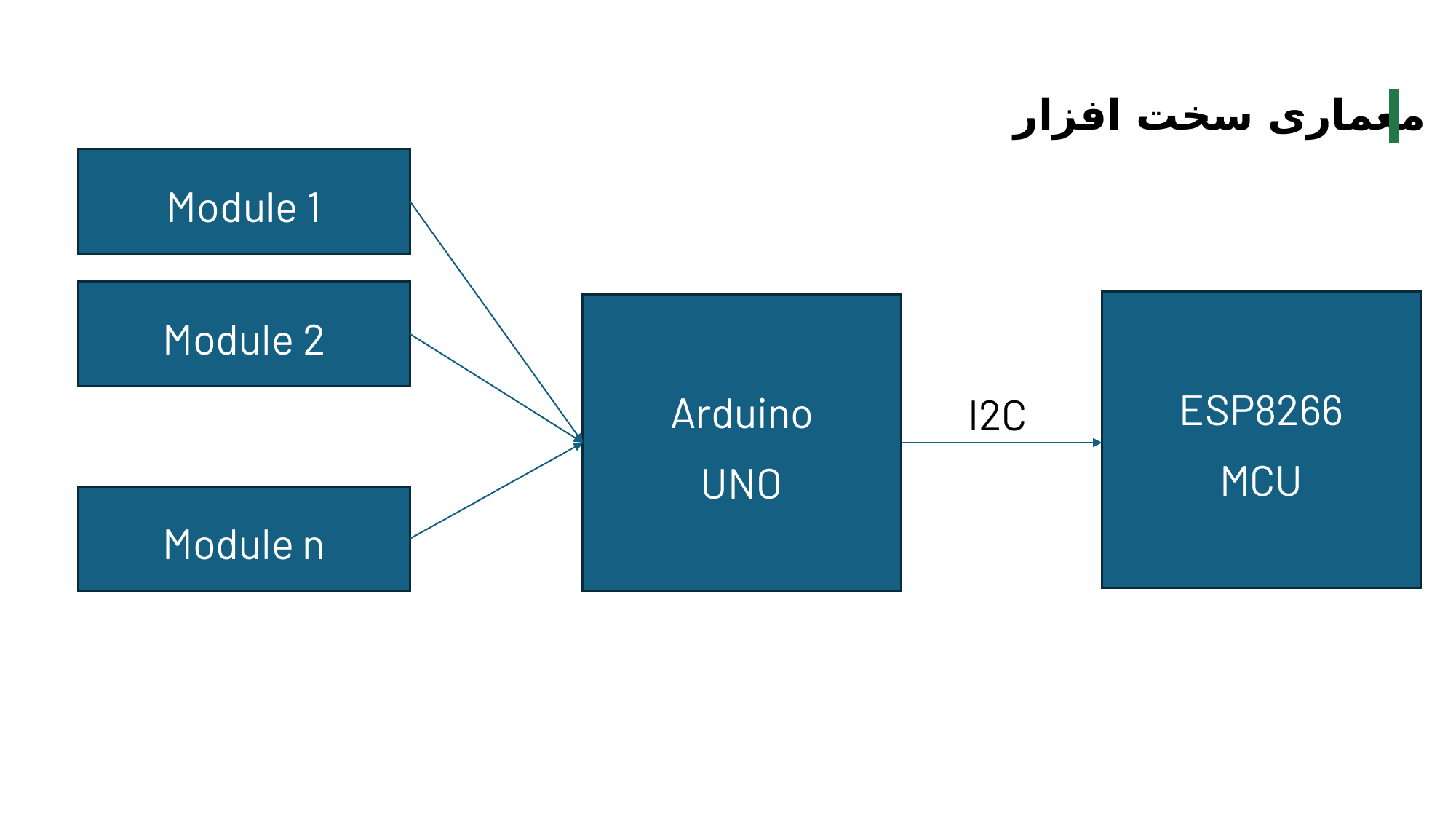

معماری سخت افزار

Module 1
Module 2
ESP8266
MCU
Arduino
UNO
I2C
Module n